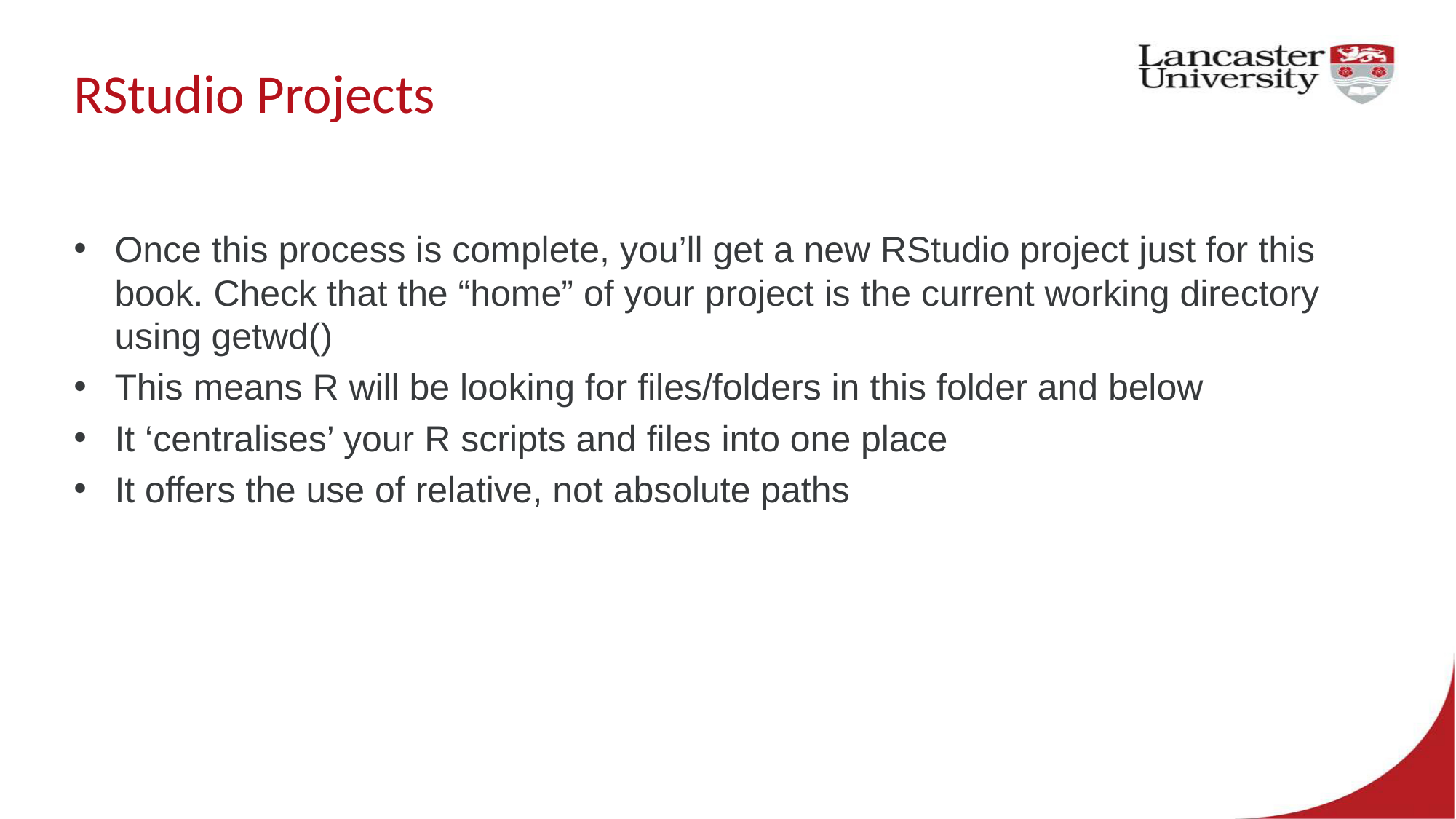

# RStudio Projects
Once this process is complete, you’ll get a new RStudio project just for this book. Check that the “home” of your project is the current working directory using getwd()
This means R will be looking for files/folders in this folder and below
It ‘centralises’ your R scripts and files into one place
It offers the use of relative, not absolute paths